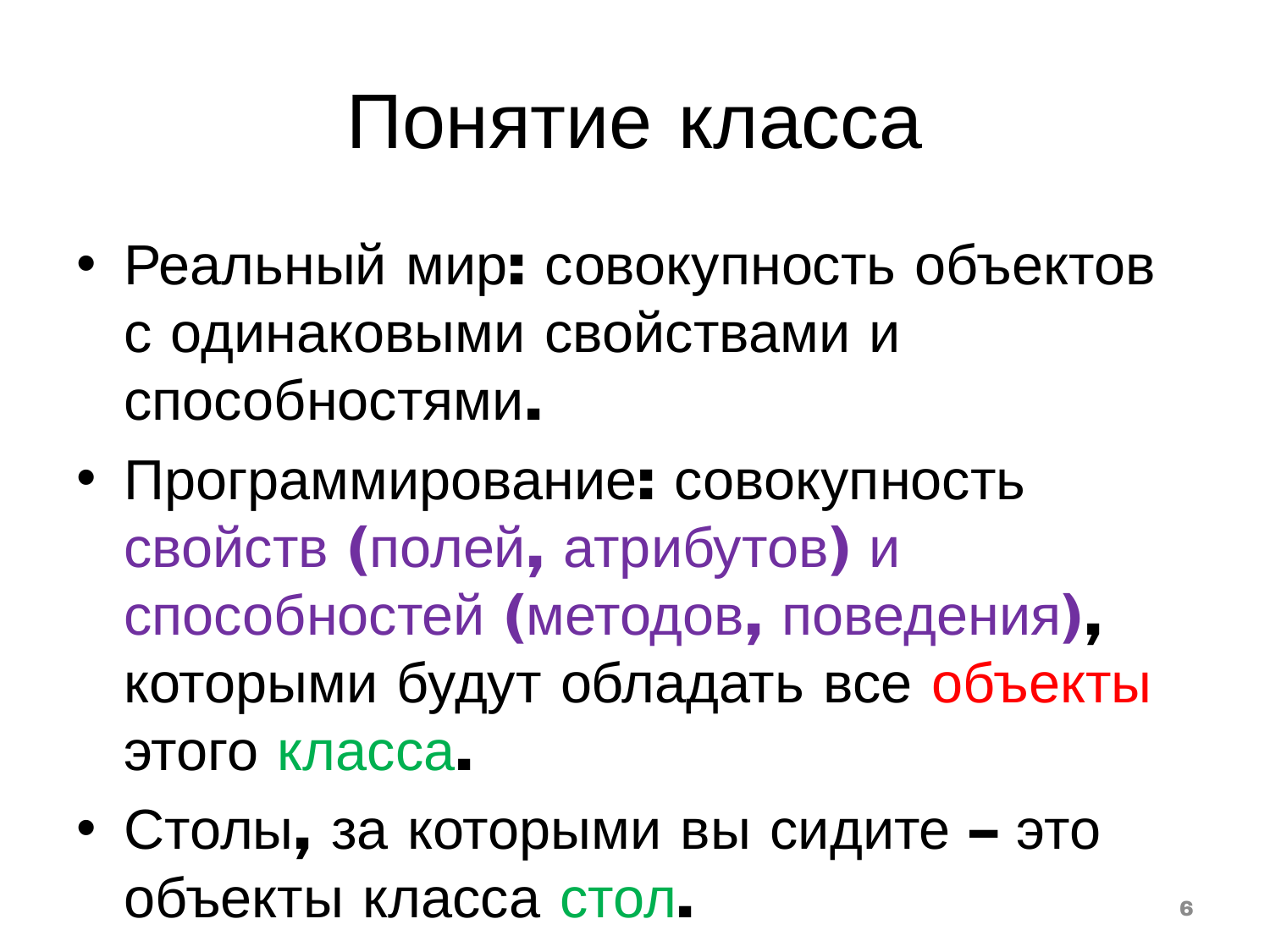

# Понятие класса
Реальный мир: совокупность объектов с одинаковыми свойствами и способностями.
Программирование: совокупность свойств (полей, атрибутов) и способностей (методов, поведения), которыми будут обладать все объекты этого класса.
Столы, за которыми вы сидите – это объекты класса стол.
6